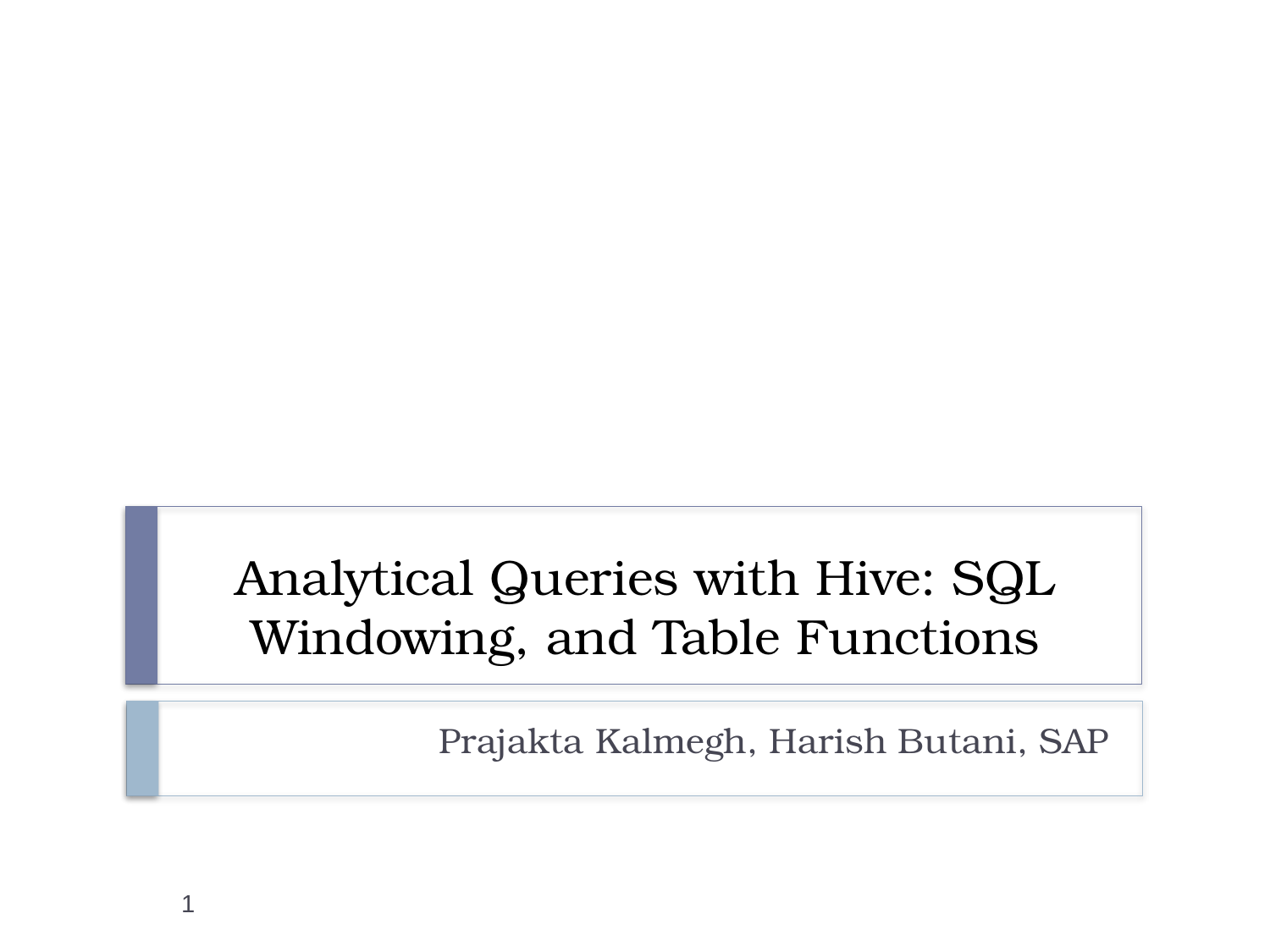

# Analytical Queries with Hive: SQL Windowing, and Table Functions
Prajakta Kalmegh, Harish Butani, SAP
1